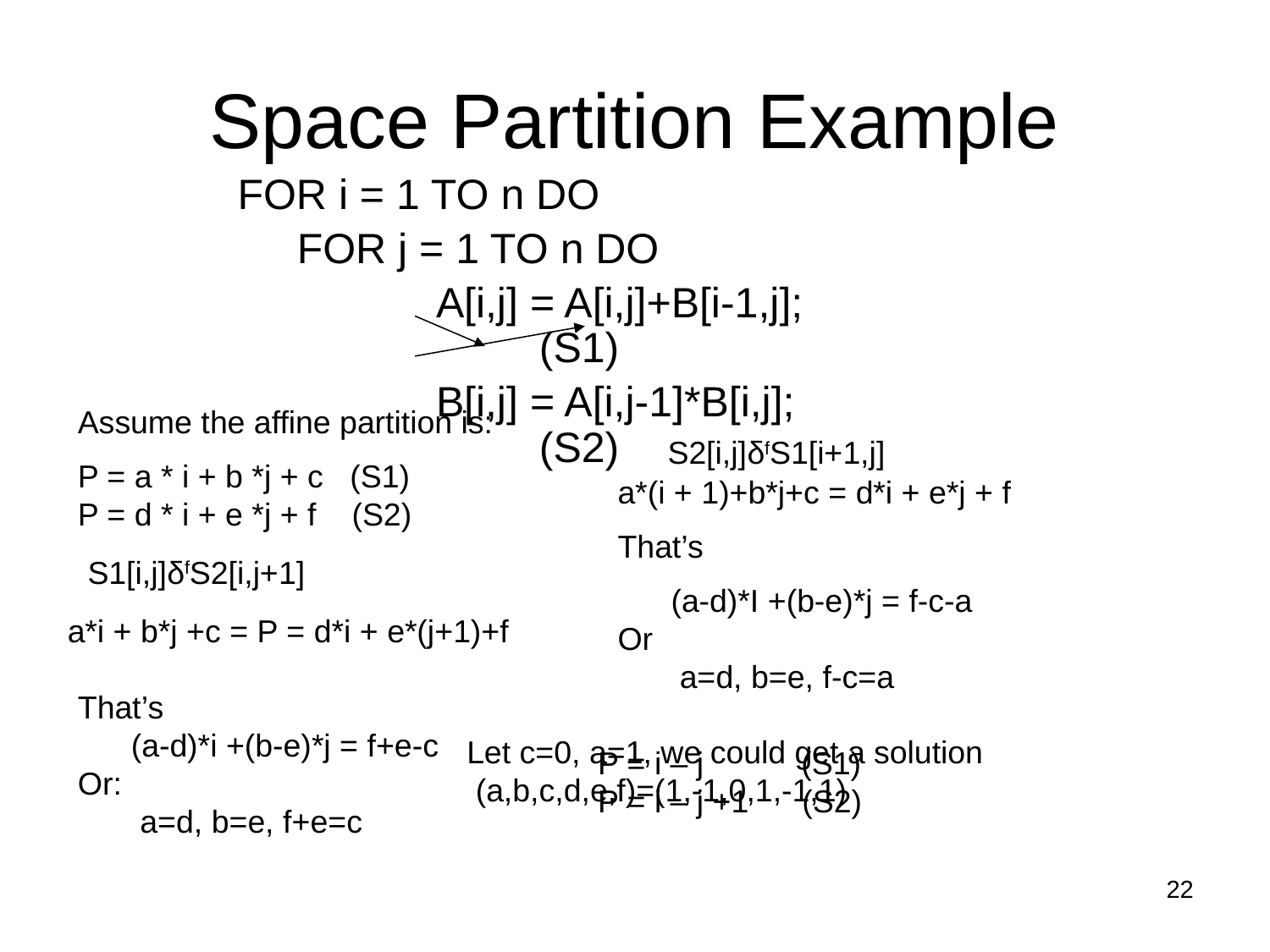

# Space Partition Example
FOR i = 1 TO n DO
	 FOR j = 1 TO n DO
		  A[i,j] = A[i,j]+B[i-1,j];			(S1)
		  B[i,j] = A[i,j-1]*B[i,j];			(S2)
S1[i,j]δfS2[i,j+1]
S2[i,j]δfS1[i+1,j]
Assume the affine partition is:
P = a * i + b *j + c   (S1)
P = d * i + e *j + f    (S2)
a*(i + 1)+b*j+c = d*i + e*j + f
That’s
      (a-d)*I +(b-e)*j = f-c-a
Or
       a=d, b=e, f-c=a
a*i + b*j +c = P = d*i + e*(j+1)+f

That’s
      (a-d)*i +(b-e)*j = f+e-c
Or:
       a=d, b=e, f+e=c
 Let c=0, a=1, we could get a solution
  (a,b,c,d,e,f)=(1,-1,0,1,-1,1)
P = i – j           (S1)
P = i – j +1      (S2)
22